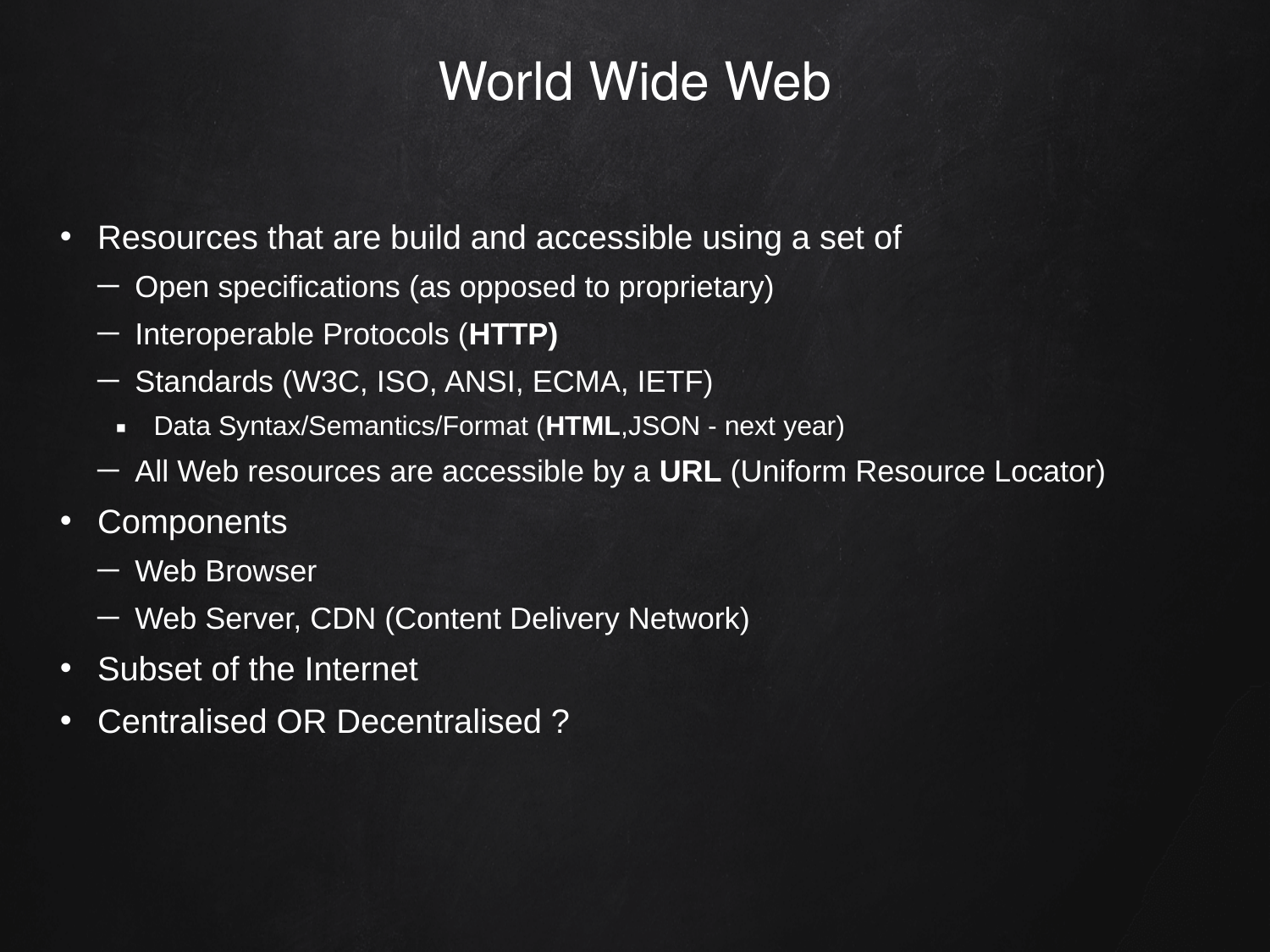

# World Wide Web
Resources that are build and accessible using a set of
Open specifications (as opposed to proprietary)
Interoperable Protocols (HTTP)
Standards (W3C, ISO, ANSI, ECMA, IETF)
Data Syntax/Semantics/Format (HTML,JSON - next year)
All Web resources are accessible by a URL (Uniform Resource Locator)
Components
Web Browser
Web Server, CDN (Content Delivery Network)
Subset of the Internet
Centralised OR Decentralised ?